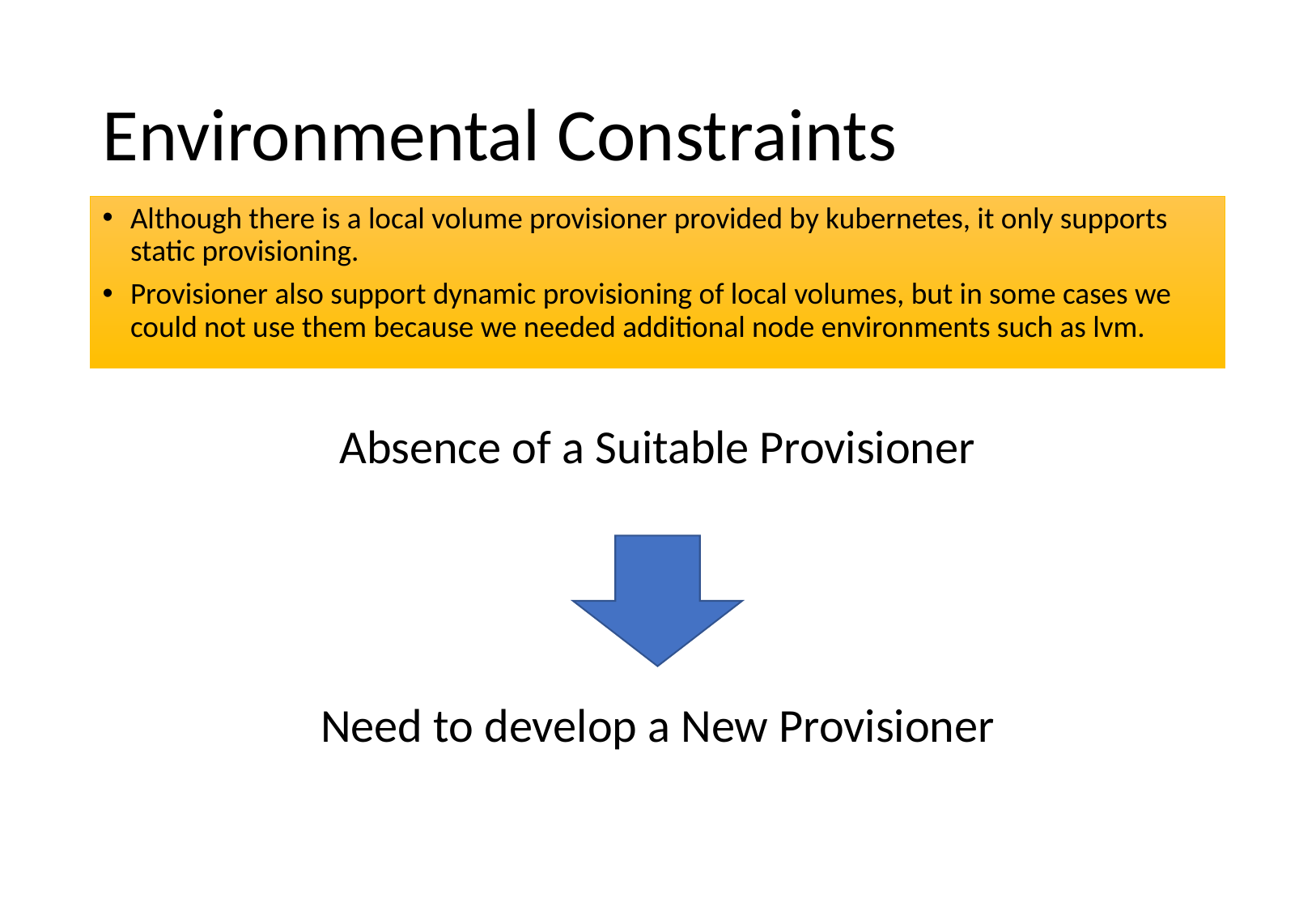

# Environmental Constraints
Although there is a local volume provisioner provided by kubernetes, it only supports static provisioning.
Provisioner also support dynamic provisioning of local volumes, but in some cases we could not use them because we needed additional node environments such as lvm.
Absence of a Suitable Provisioner

Need to develop a New Provisioner